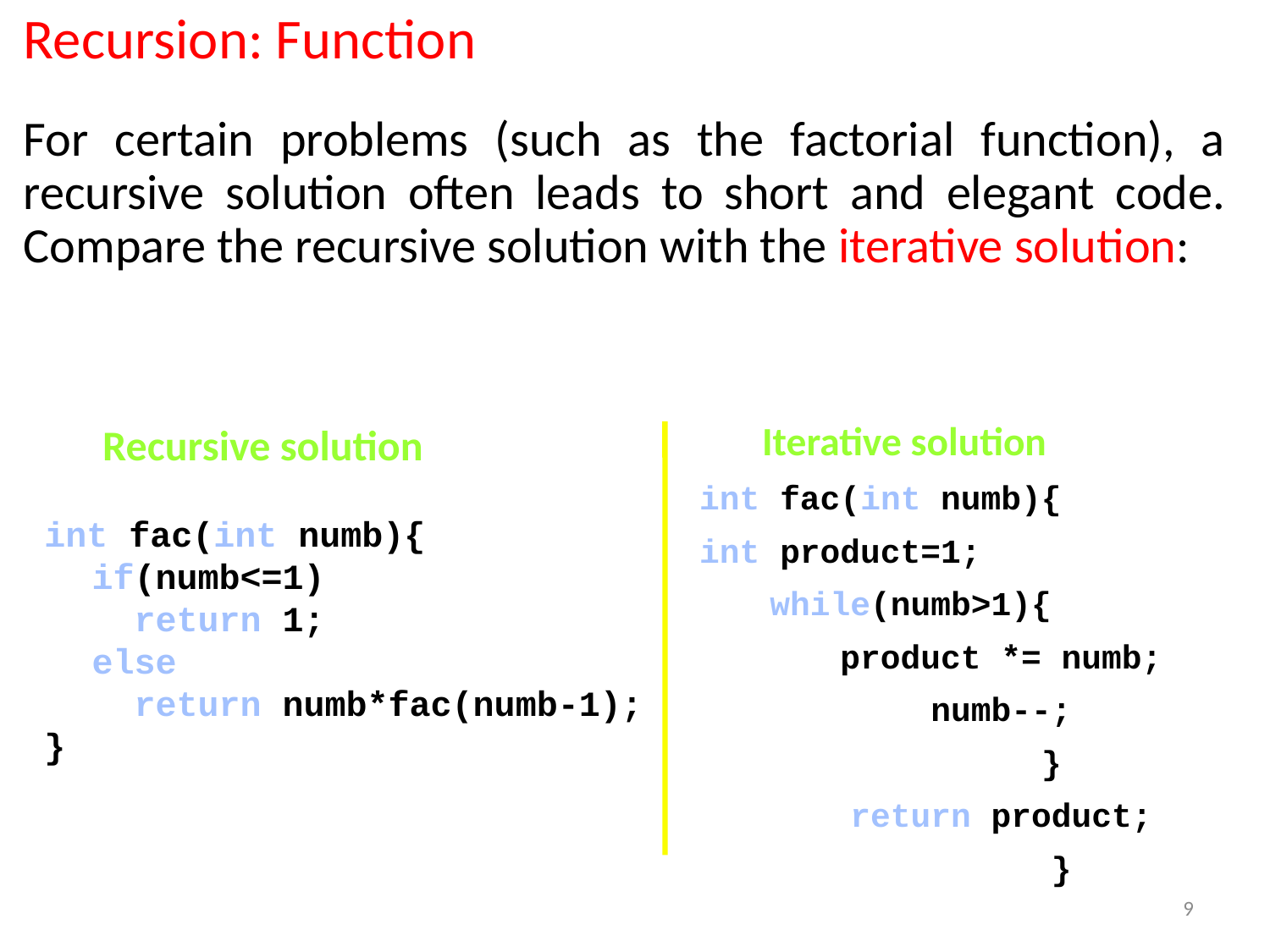

Recursion: Function
For certain problems (such as the factorial function), a recursive solution often leads to short and elegant code. Compare the recursive solution with the iterative solution:

                                                                    Iterative solution
                          int fac(int numb){
	                int product=1;
	                       while(numb>1){
		                          product *= numb;
		                          numb--;
	                                     }
	                                return product;
	                                      }
      Recursive solution

int fac(int numb){
	if(numb<=1)
 	  return 1;
	else
	  return numb*fac(numb-1);
}

9